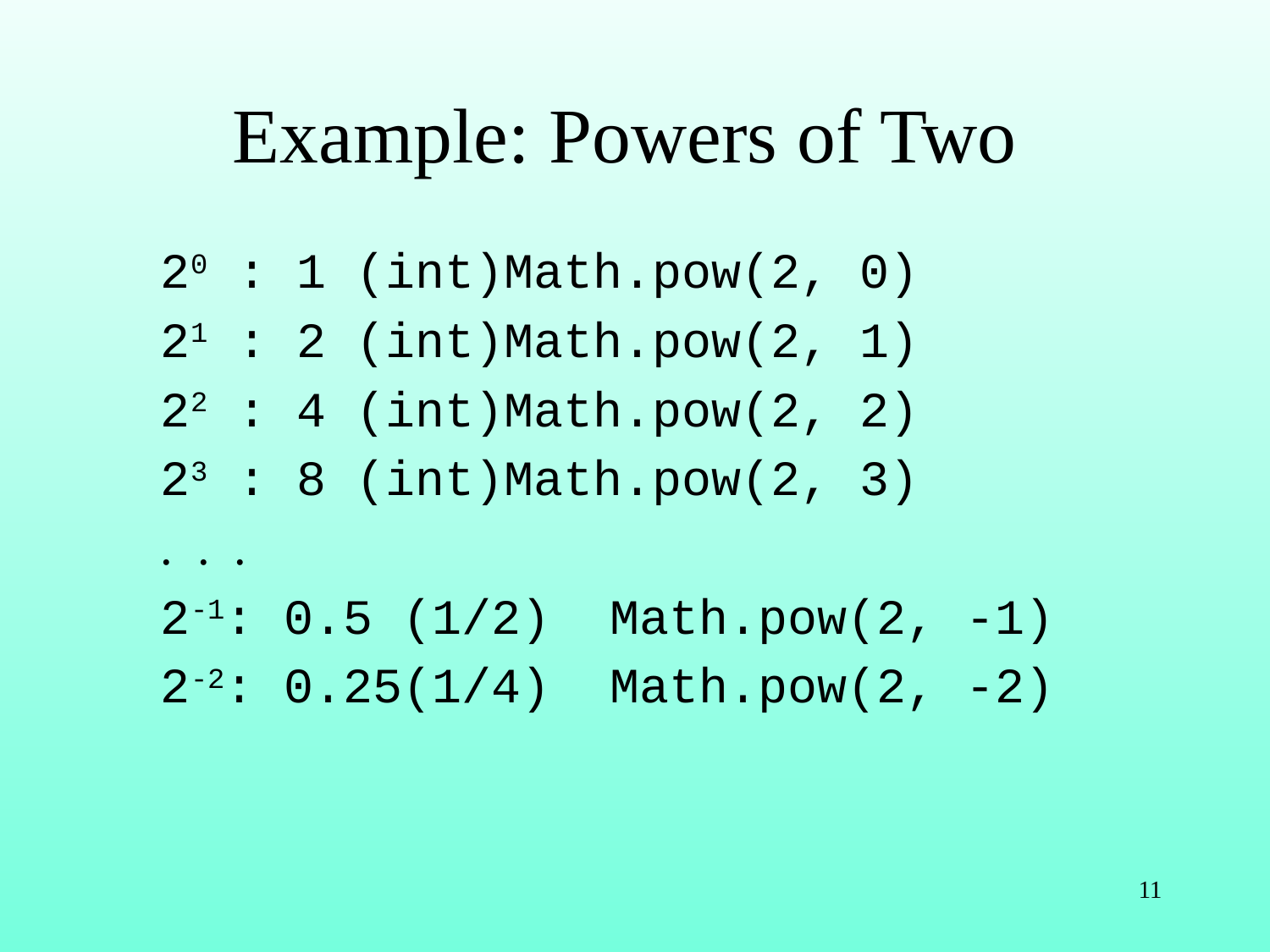

# Example: Powers of Two
20 : 1 (int)Math.pow(2, 0)
21 : 2 (int)Math.pow(2, 1)
22 : 4 (int)Math.pow(2, 2)
23 : 8 (int)Math.pow(2, 3)
.  .  .
2-1: 0.5 (1/2)  Math.pow(2, -1)
2-2: 0.25(1/4)  Math.pow(2, -2)
11